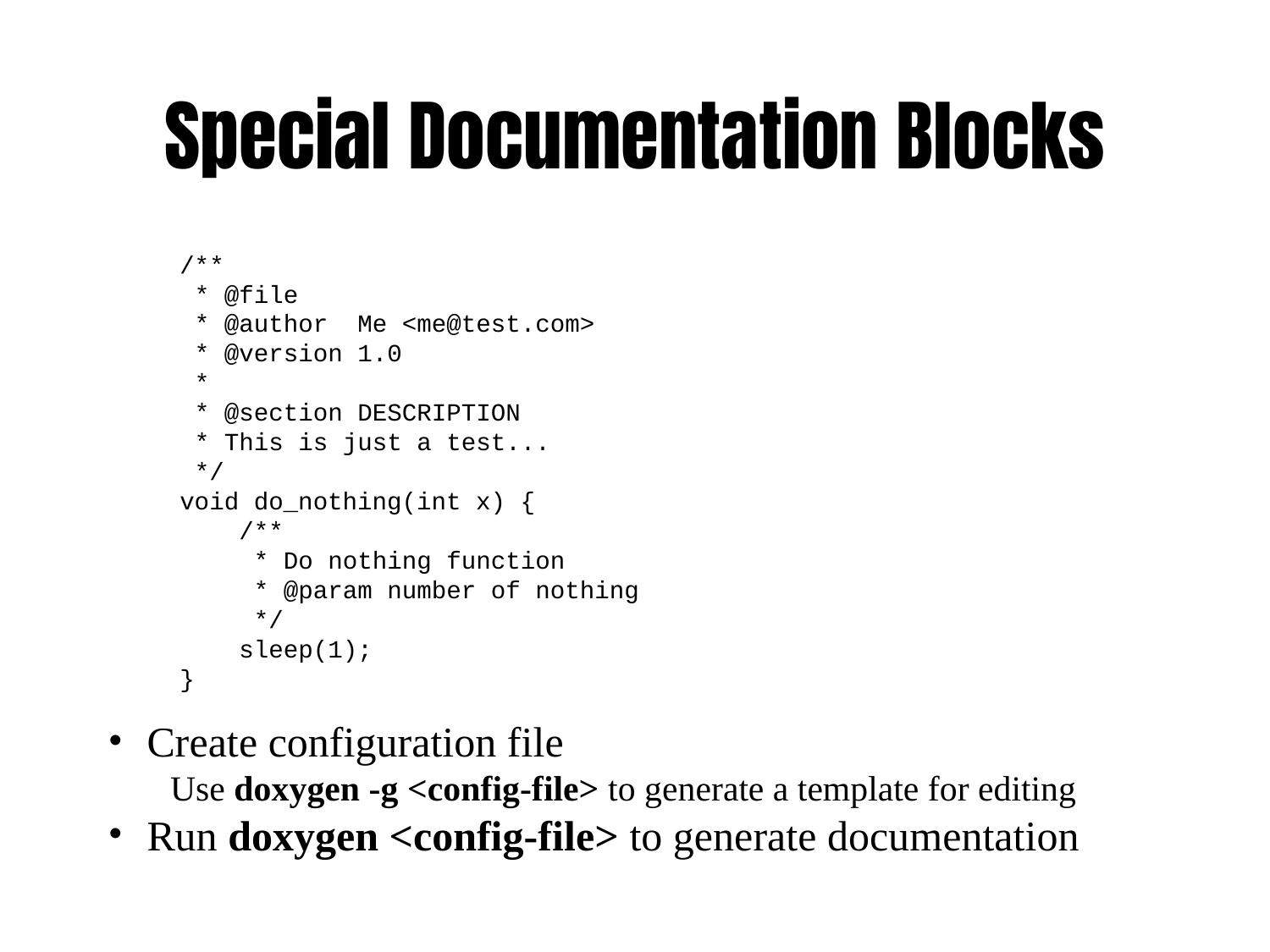

# Special Documentation Blocks
/**
 * @file
 * @author  Me <me@test.com>
 * @version 1.0
 *
 * @section DESCRIPTION
 * This is just a test...
 */
void do_nothing(int x) {
    /**
     * Do nothing function
     * @param number of nothing
     */
    sleep(1);
}
Create configuration file
       Use doxygen -g <config-file> to generate a template for editing
Run doxygen <config-file> to generate documentation